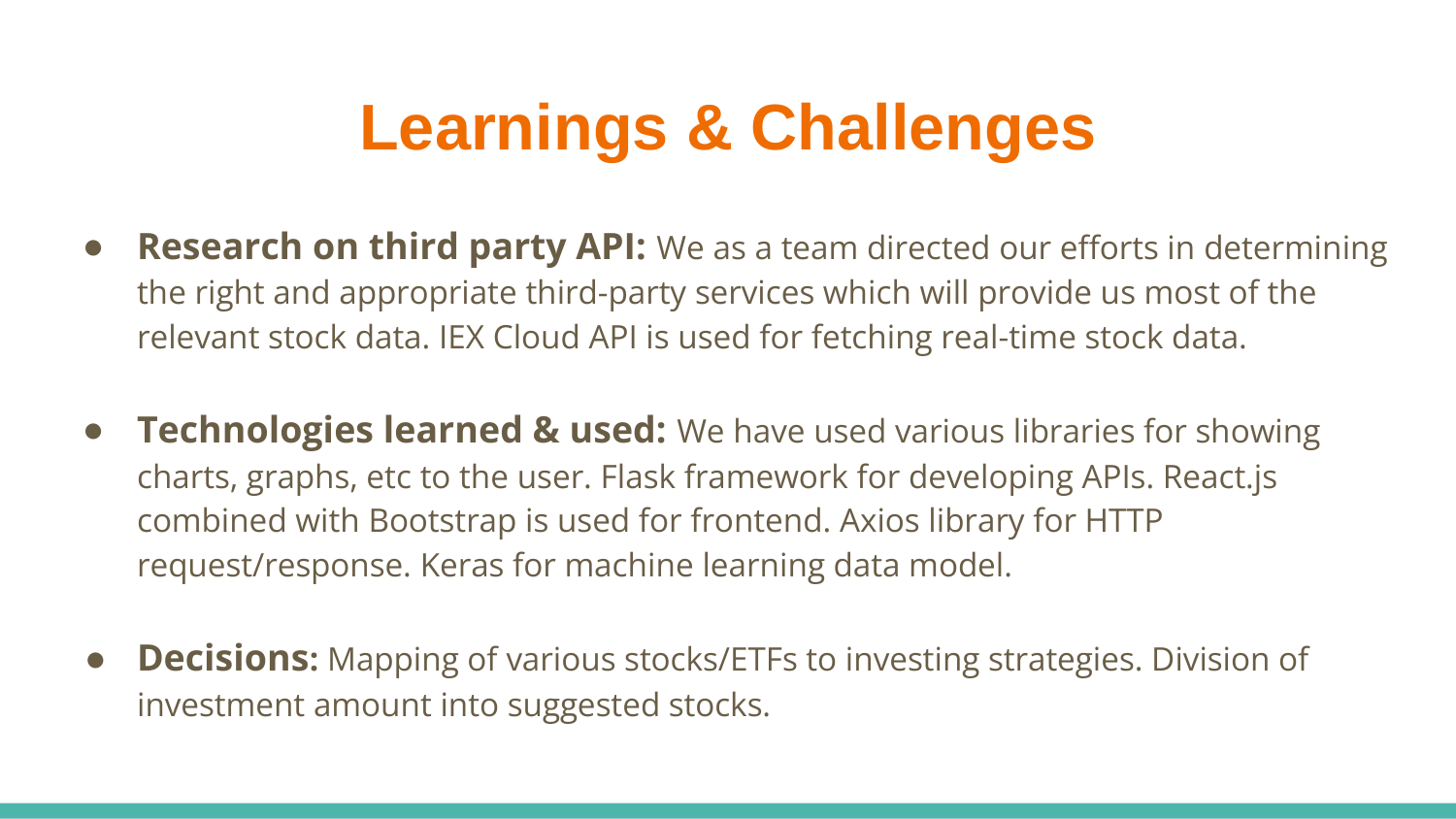

# Learnings & Challenges
Research on third party API: We as a team directed our efforts in determining the right and appropriate third-party services which will provide us most of the relevant stock data. IEX Cloud API is used for fetching real-time stock data.

Technologies learned & used: We have used various libraries for showing charts, graphs, etc to the user. Flask framework for developing APIs. React.js combined with Bootstrap is used for frontend. Axios library for HTTP request/response. Keras for machine learning data model.

Decisions: Mapping of various stocks/ETFs to investing strategies. Division of investment amount into suggested stocks.